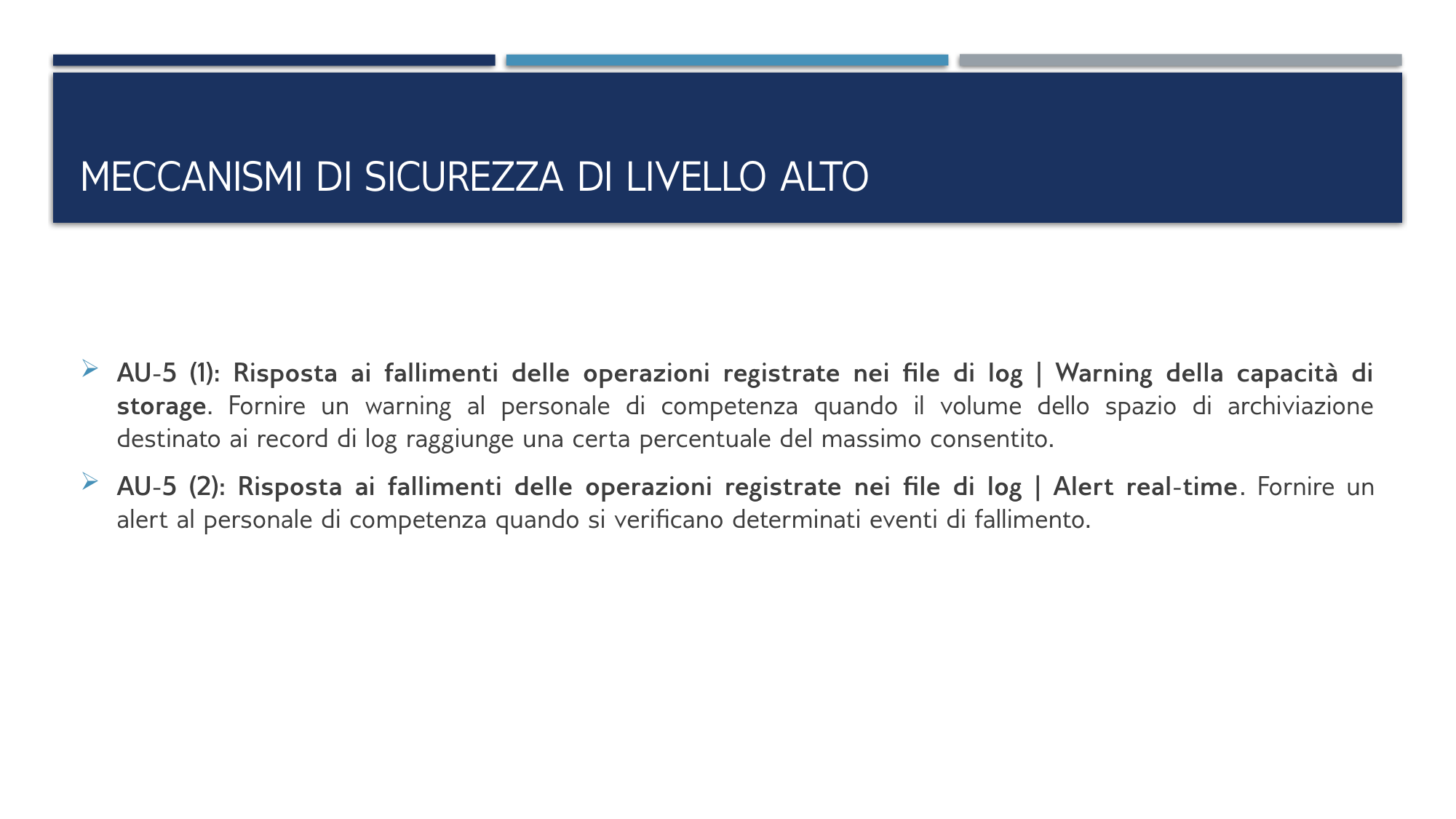

# Meccanismi di sicurezza di livello alto
AU-5 (1): Risposta ai fallimenti delle operazioni registrate nei file di log | Warning della capacità di storage. Fornire un warning al personale di competenza quando il volume dello spazio di archiviazione destinato ai record di log raggiunge una certa percentuale del massimo consentito.
AU-5 (2): Risposta ai fallimenti delle operazioni registrate nei file di log | Alert real-time. Fornire un alert al personale di competenza quando si verificano determinati eventi di fallimento.